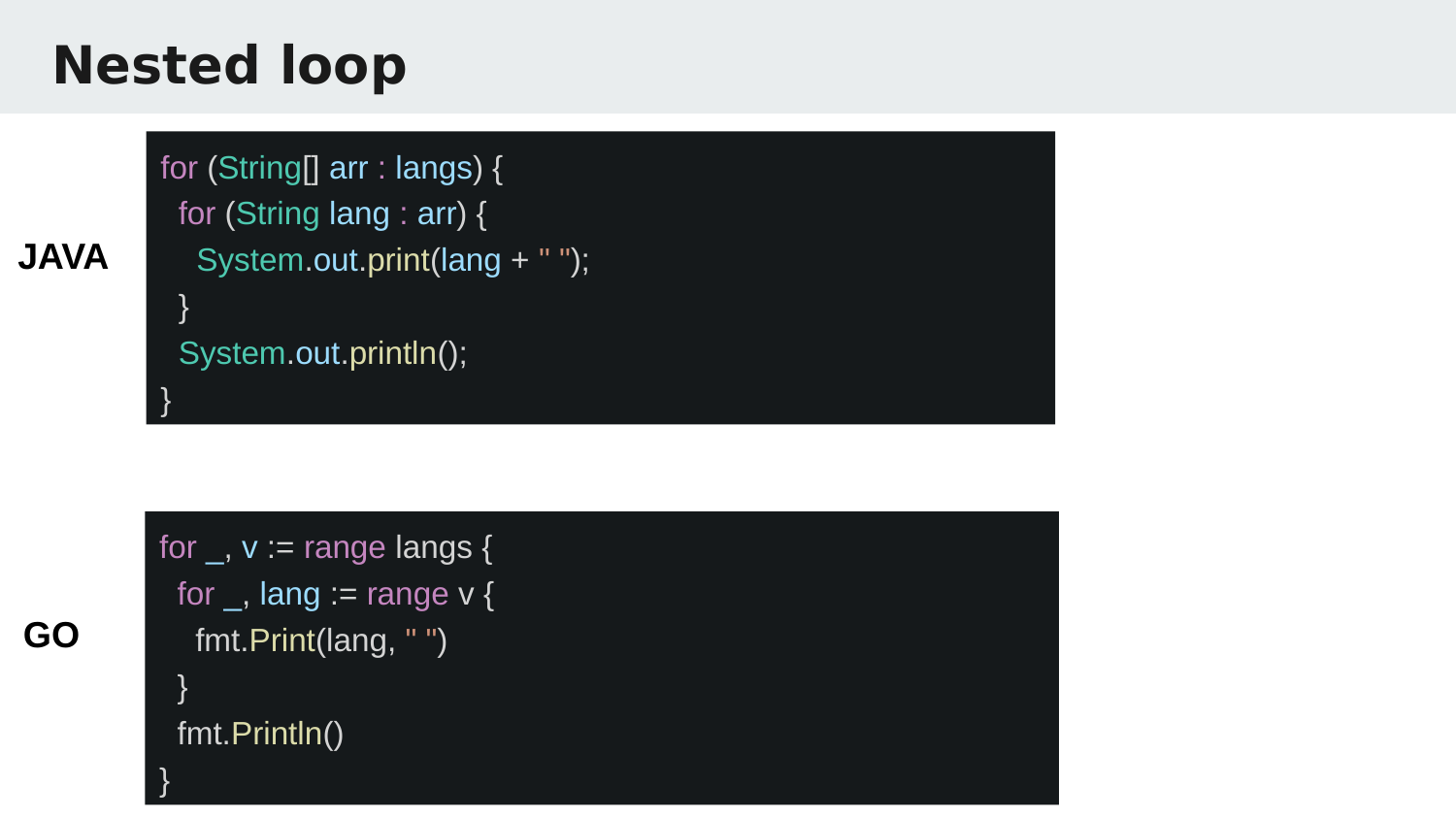

# Nested loop
for (String[] arr : langs) {
  for (String lang : arr) {
    System.out.print(lang + " ");
  }
  System.out.println();
}
JAVA
for _, v := range langs {
  for _, lang := range v {
    fmt.Print(lang, " ")
  }
  fmt.Println()
}
GO